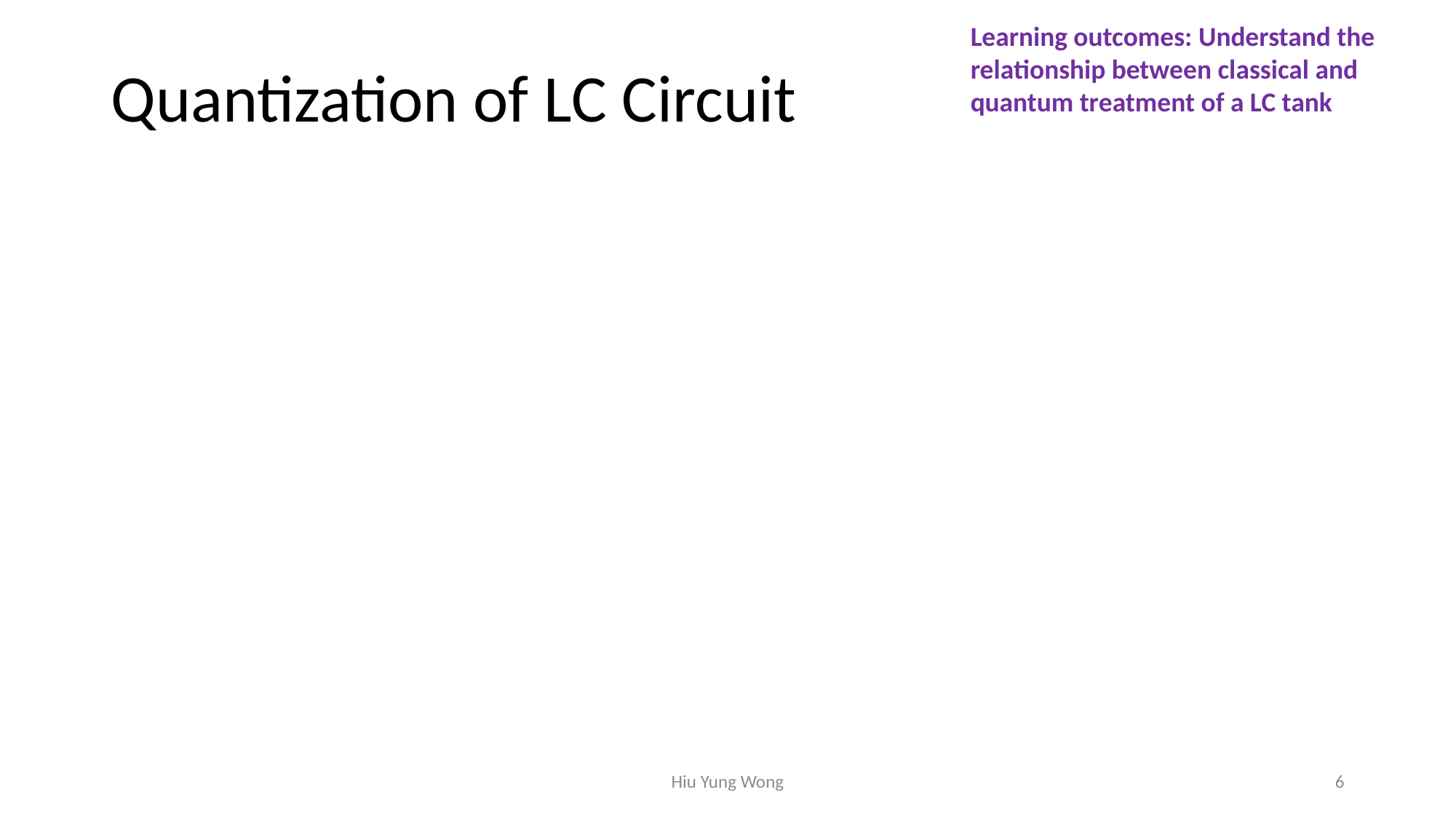

Learning outcomes: Understand the relationship between classical and quantum treatment of a LC tank
# Quantization of LC Circuit
Hiu Yung Wong
6